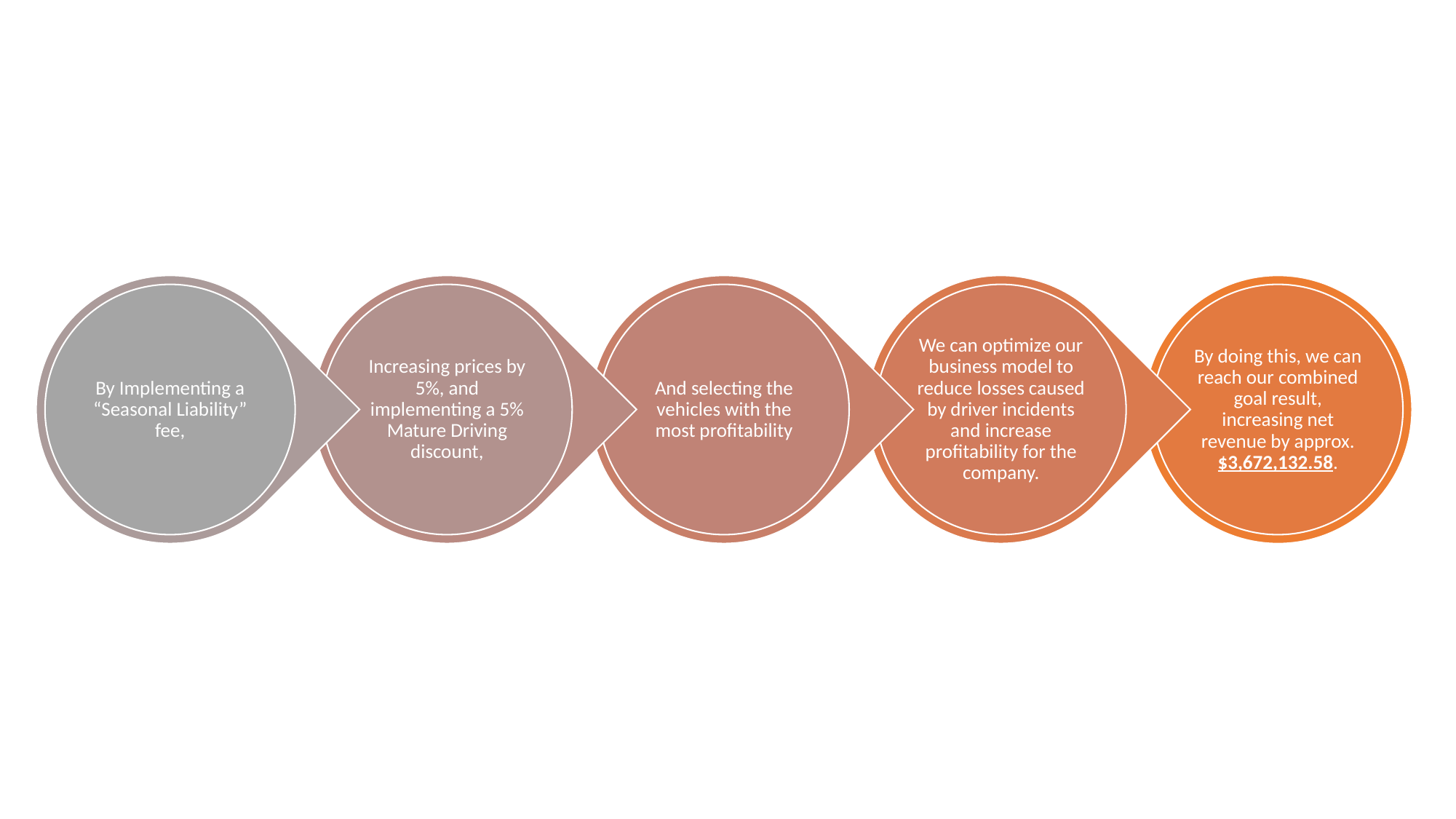

By doing this, we can reach our combined goal result, increasing net revenue by approx. $3,672,132.58.
We can optimize our business model to reduce losses caused by driver incidents and increase profitability for the company.
And selecting the vehicles with the most profitability
Increasing prices by 5%, and implementing a 5% Mature Driving discount,
By Implementing a “Seasonal Liability” fee,